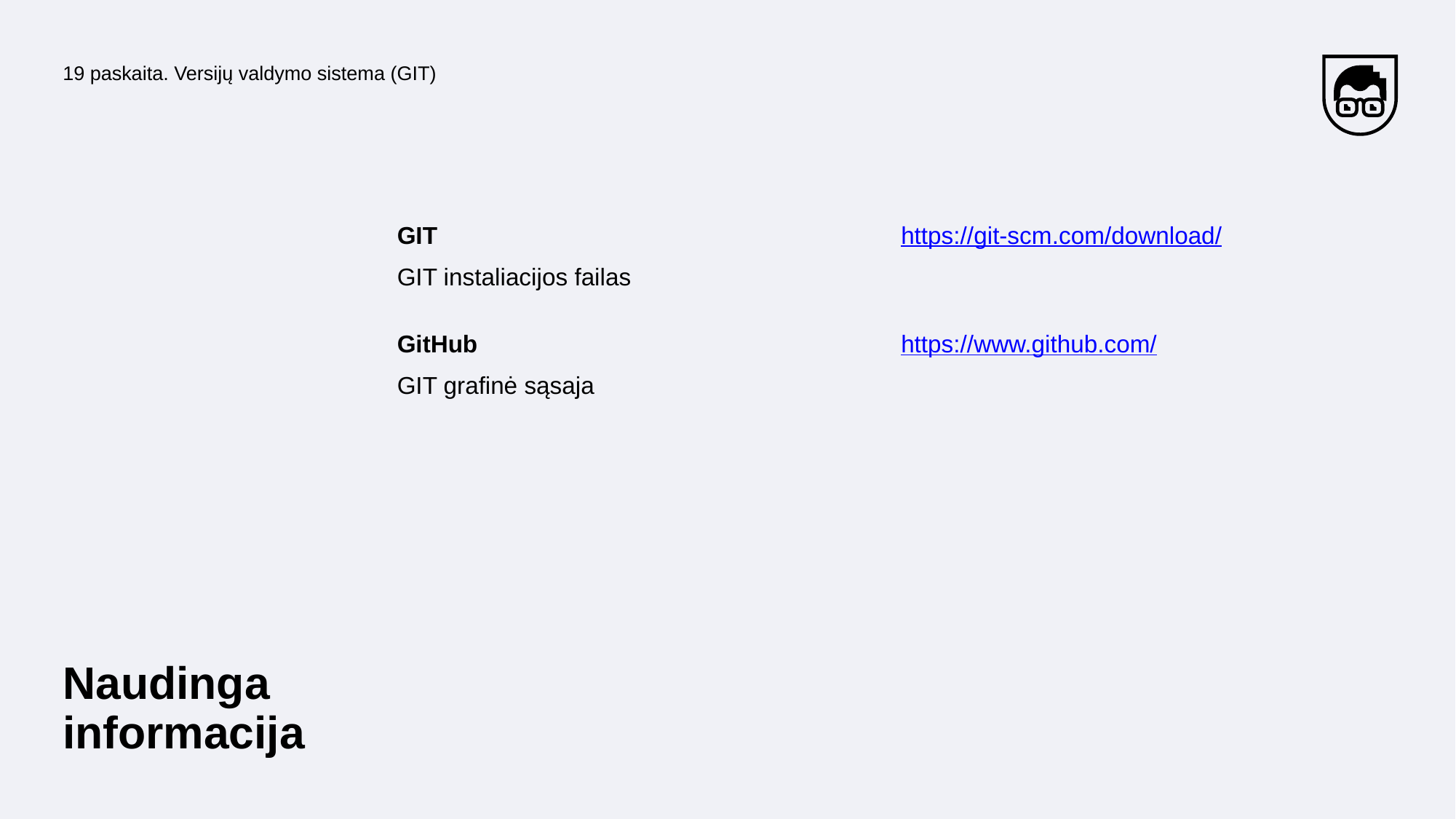

19 paskaita. Versijų valdymo sistema (GIT)
GIT
https://git-scm.com/download/
GIT instaliacijos failas
GitHub
https://www.github.com/
GIT grafinė sąsaja
Naudinga informacija